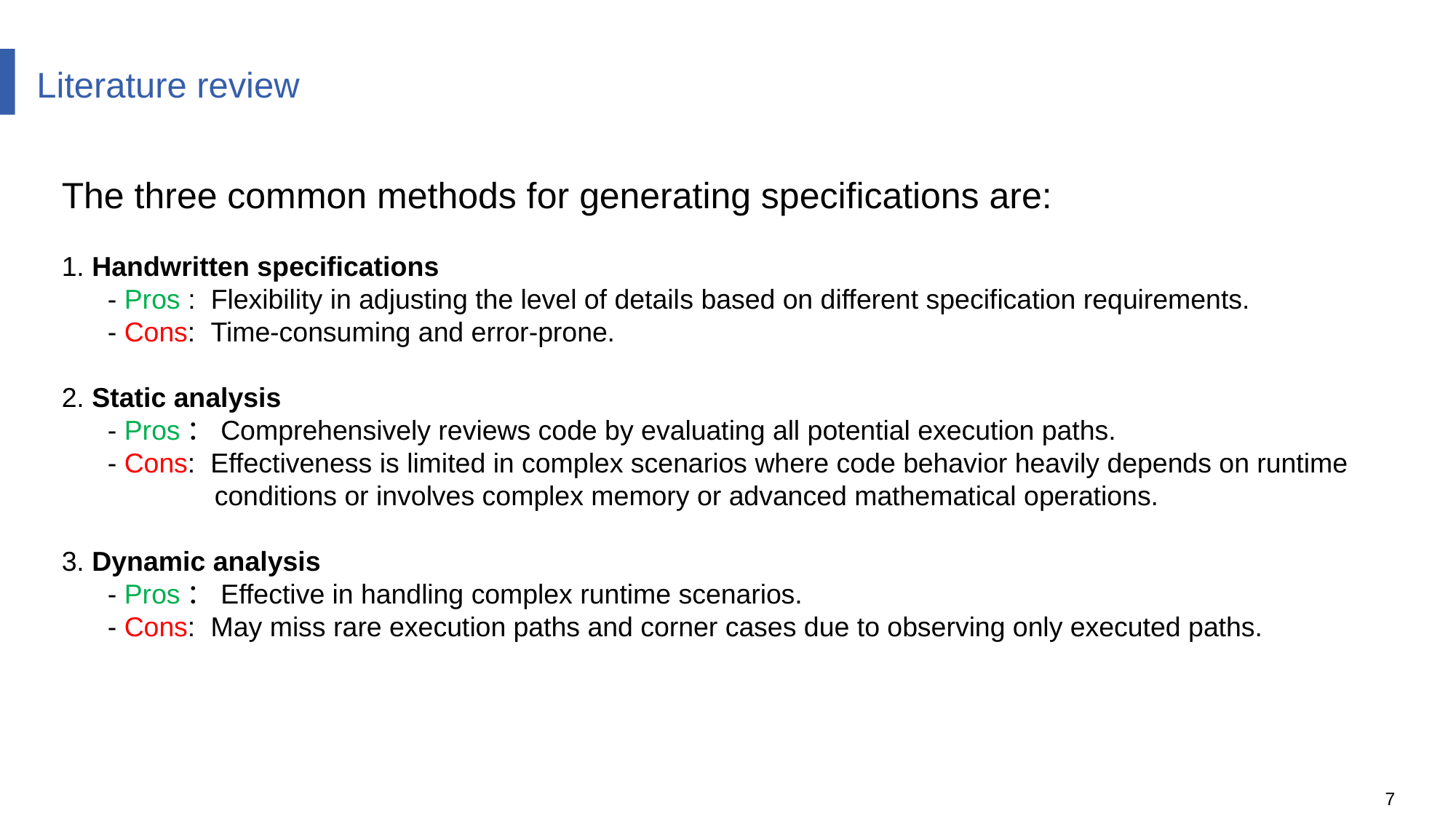

Literature review

The three common methods for generating specifications are:

1. Handwritten specifications
      - Pros :  Flexibility in adjusting the level of details based on different specification requirements.
      - Cons:  Time-consuming and error-prone.

2. Static analysis
      - Pros：Comprehensively reviews code by evaluating all potential execution paths.
      - Cons:  Effectiveness is limited in complex scenarios where code behavior heavily depends on runtime
                    conditions or involves complex memory or advanced mathematical operations.

3. Dynamic analysis
      - Pros：Effective in handling complex runtime scenarios.
      - Cons:  May miss rare execution paths and corner cases due to observing only executed paths.
7